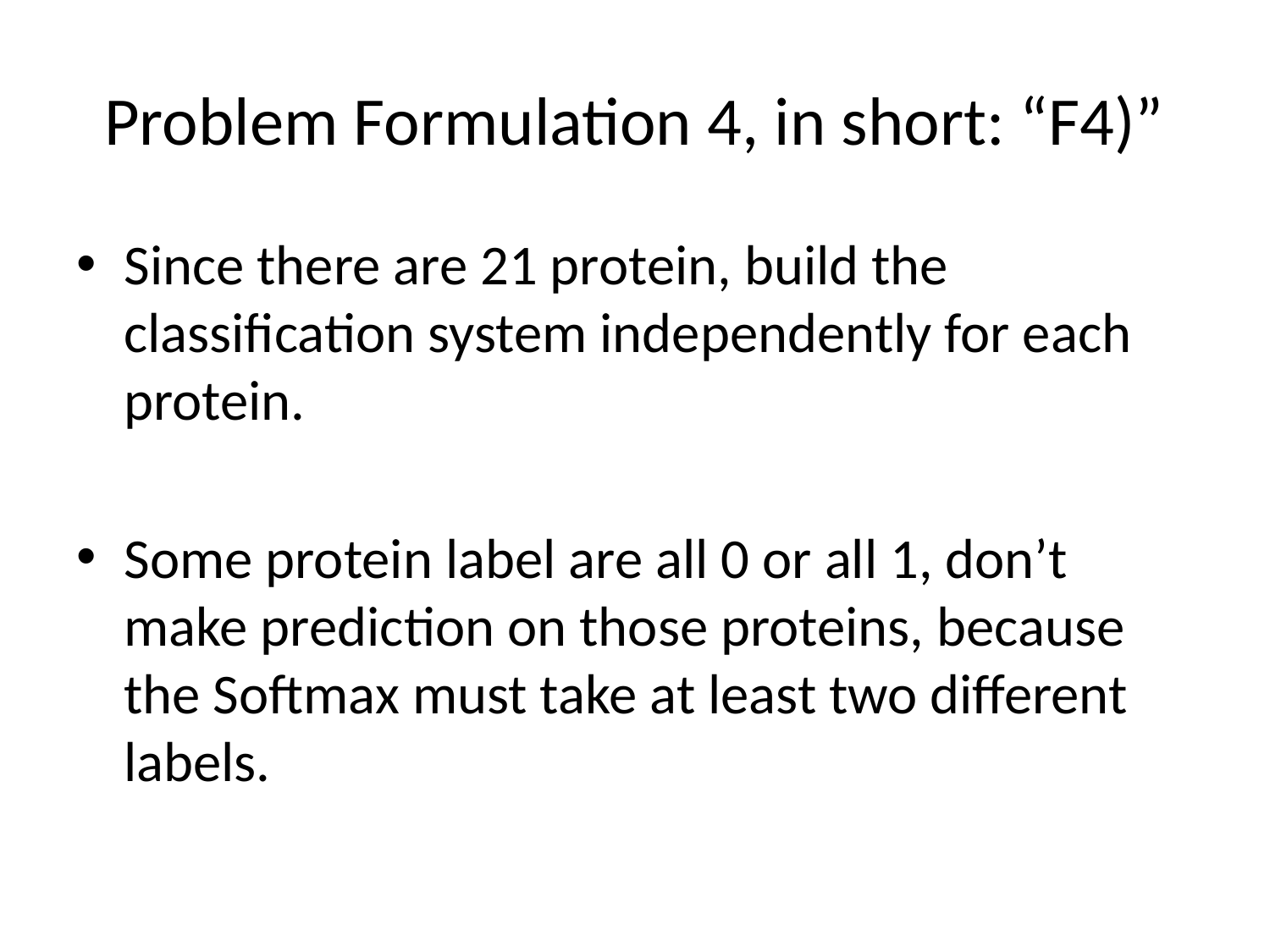

# Problem Formulation 4, in short: “F4)”
Since there are 21 protein, build the classification system independently for each protein.

Some protein label are all 0 or all 1, don’t make prediction on those proteins, because the Softmax must take at least two different labels.